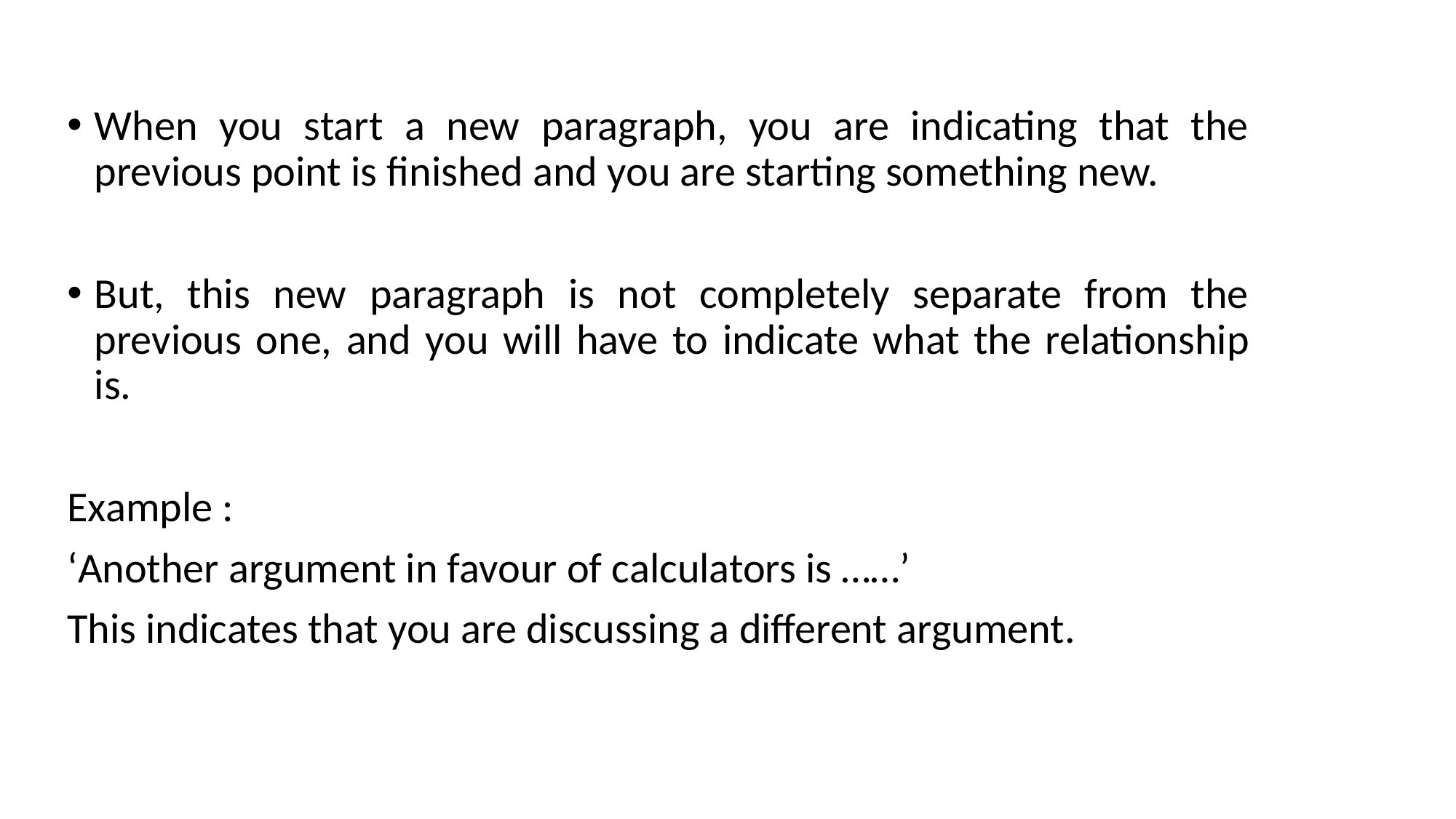

When you start a new paragraph, you are indicating that the previous point is finished and you are starting something new.

But, this new paragraph is not completely separate from the previous one, and you will have to indicate what the relationship is.

Example :
‘Another argument in favour of calculators is ……’
This indicates that you are discussing a different argument.